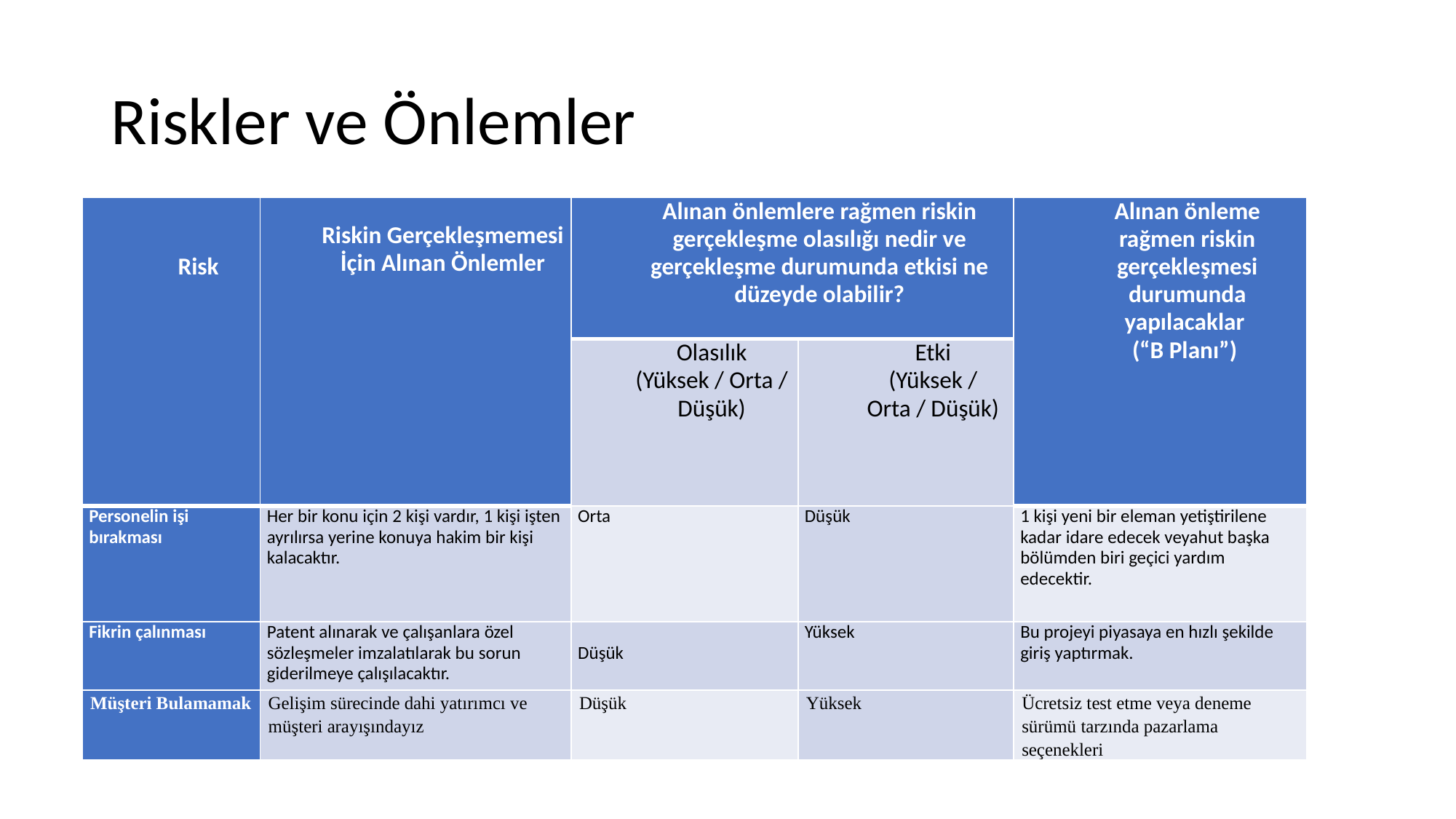

# Riskler ve Önlemler
| Risk | Riskin Gerçekleşmemesi İçin Alınan Önlemler | Alınan önlemlere rağmen riskin gerçekleşme olasılığı nedir ve gerçekleşme durumunda etkisi ne düzeyde olabilir? |  | Alınan önleme rağmen riskin gerçekleşmesi durumunda yapılacaklar (“B Planı”) |
| --- | --- | --- | --- | --- |
|  |  | Olasılık (Yüksek / Orta / Düşük) | Etki (Yüksek / Orta / Düşük) |  |
| Personelin işi bırakması | Her bir konu için 2 kişi vardır, 1 kişi işten ayrılırsa yerine konuya hakim bir kişi kalacaktır. | Orta | Düşük | 1 kişi yeni bir eleman yetiştirilene kadar idare edecek veyahut başka bölümden biri geçici yardım edecektir. |
| Fikrin çalınması | Patent alınarak ve çalışanlara özel sözleşmeler imzalatılarak bu sorun giderilmeye çalışılacaktır. | Düşük | Yüksek | Bu projeyi piyasaya en hızlı şekilde giriş yaptırmak. |
| Müşteri Bulamamak | Gelişim sürecinde dahi yatırımcı ve müşteri arayışındayız | Düşük | Yüksek | Ücretsiz test etme veya deneme sürümü tarzında pazarlama seçenekleri |